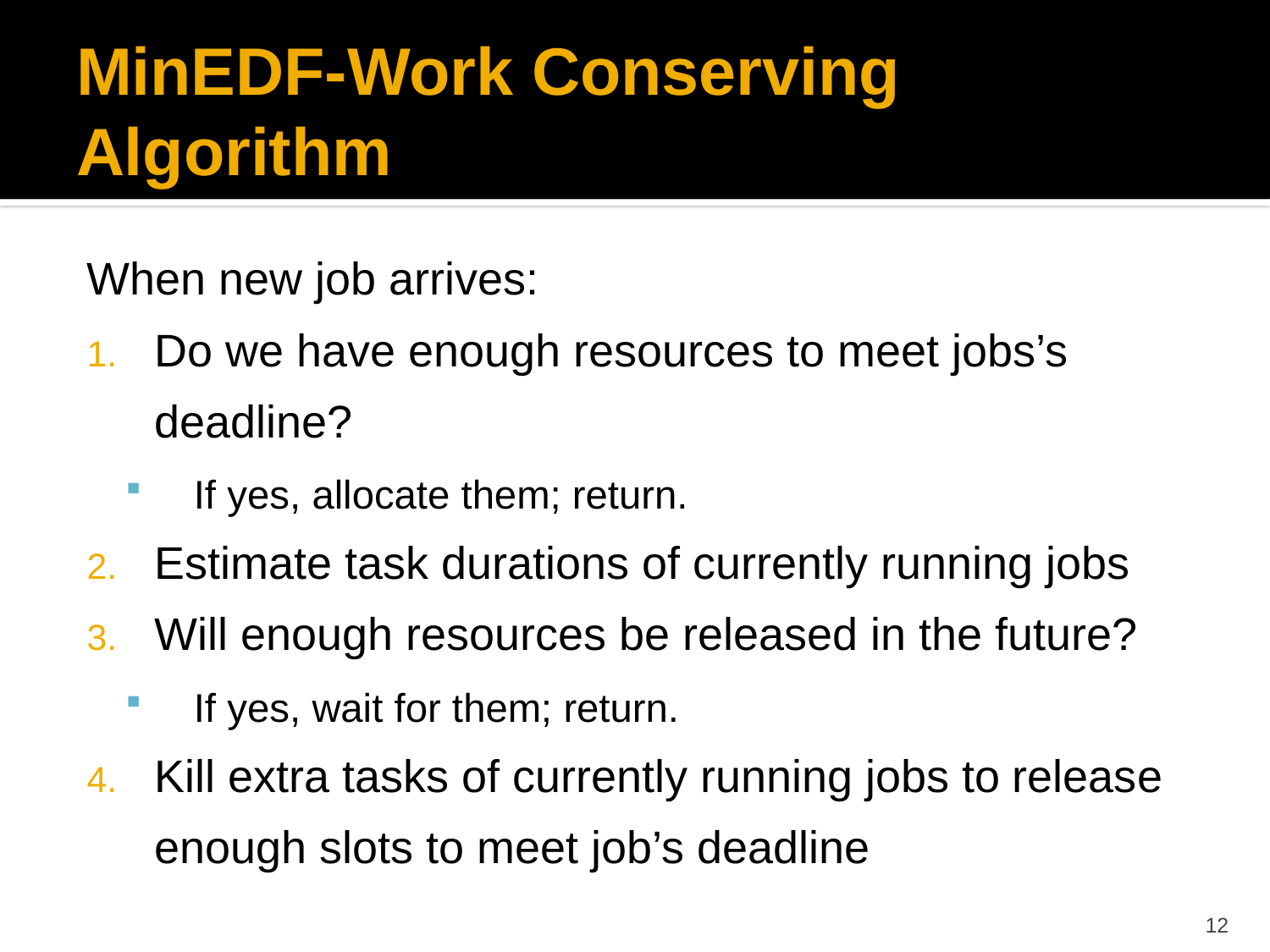

# MinEDF-Work Conserving Algorithm
When new job arrives:
Do we have enough resources to meet jobs’s deadline?
If yes, allocate them; return.
Estimate task durations of currently running jobs
Will enough resources be released in the future?
If yes, wait for them; return.
Kill extra tasks of currently running jobs to release enough slots to meet job’s deadline
12